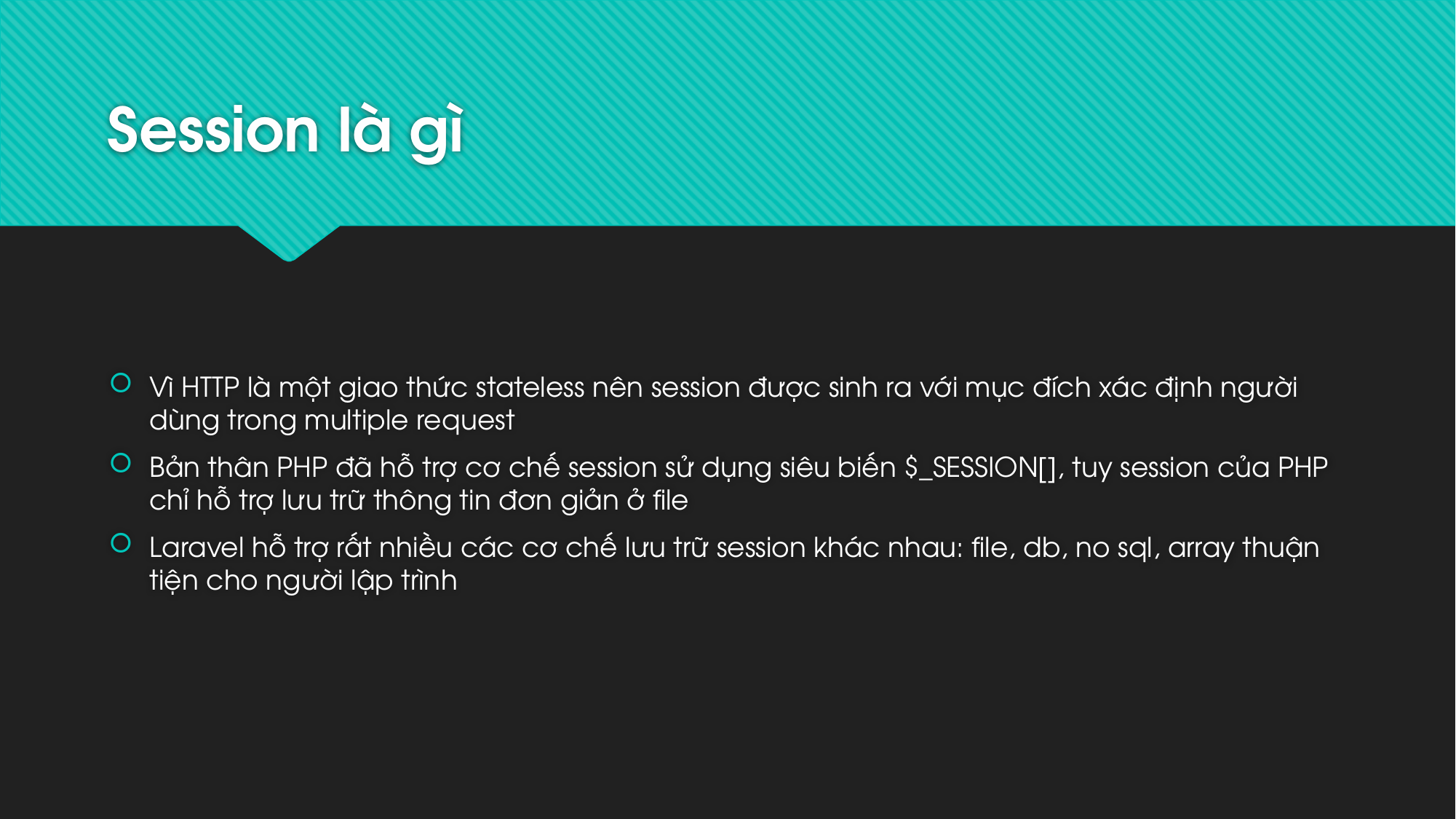

# Session là gì
Vì HTTP là một giao thức stateless nên session được sinh ra với mục đích xác định người dùng trong multiple request
Bản thân PHP đã hỗ trợ cơ chế session sử dụng siêu biến $_SESSION[], tuy session của PHP chỉ hỗ trợ lưu trữ thông tin đơn giản ở file
Laravel hỗ trợ rất nhiều các cơ chế lưu trữ session khác nhau: file, db, no sql, array thuận tiện cho người lập trình